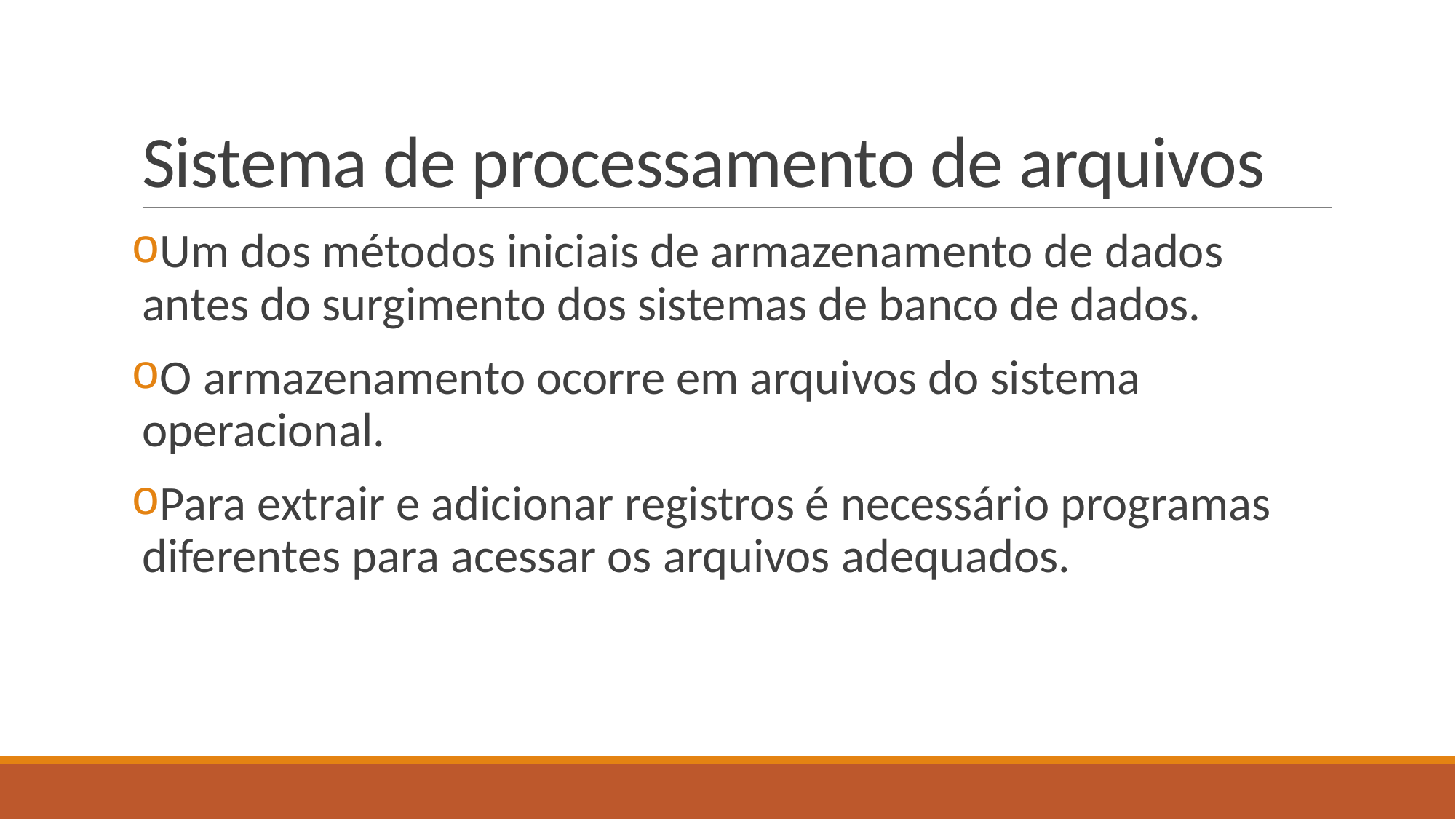

# Sistema de processamento de arquivos
Um dos métodos iniciais de armazenamento de dados antes do surgimento dos sistemas de banco de dados.
O armazenamento ocorre em arquivos do sistema operacional.
Para extrair e adicionar registros é necessário programas diferentes para acessar os arquivos adequados.